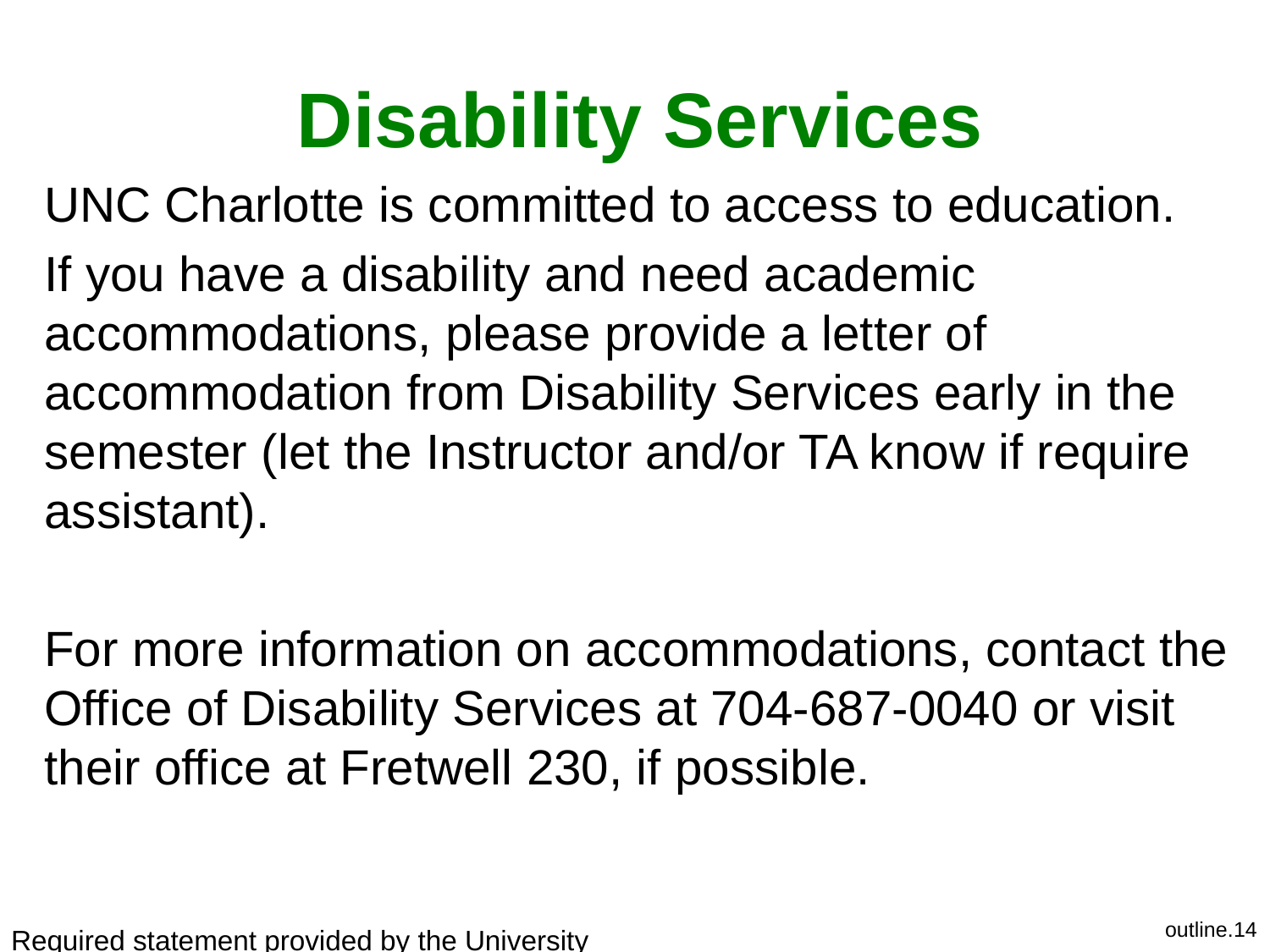

Disability Services
UNC Charlotte is committed to access to education.
If you have a disability and need academic accommodations, please provide a letter of accommodation from Disability Services early in the semester (let the Instructor and/or TA know if require assistant).

For more information on accommodations, contact the Office of Disability Services at 704-687-0040 or visit their office at Fretwell 230, if possible.
outline.14
Required statement provided by the University